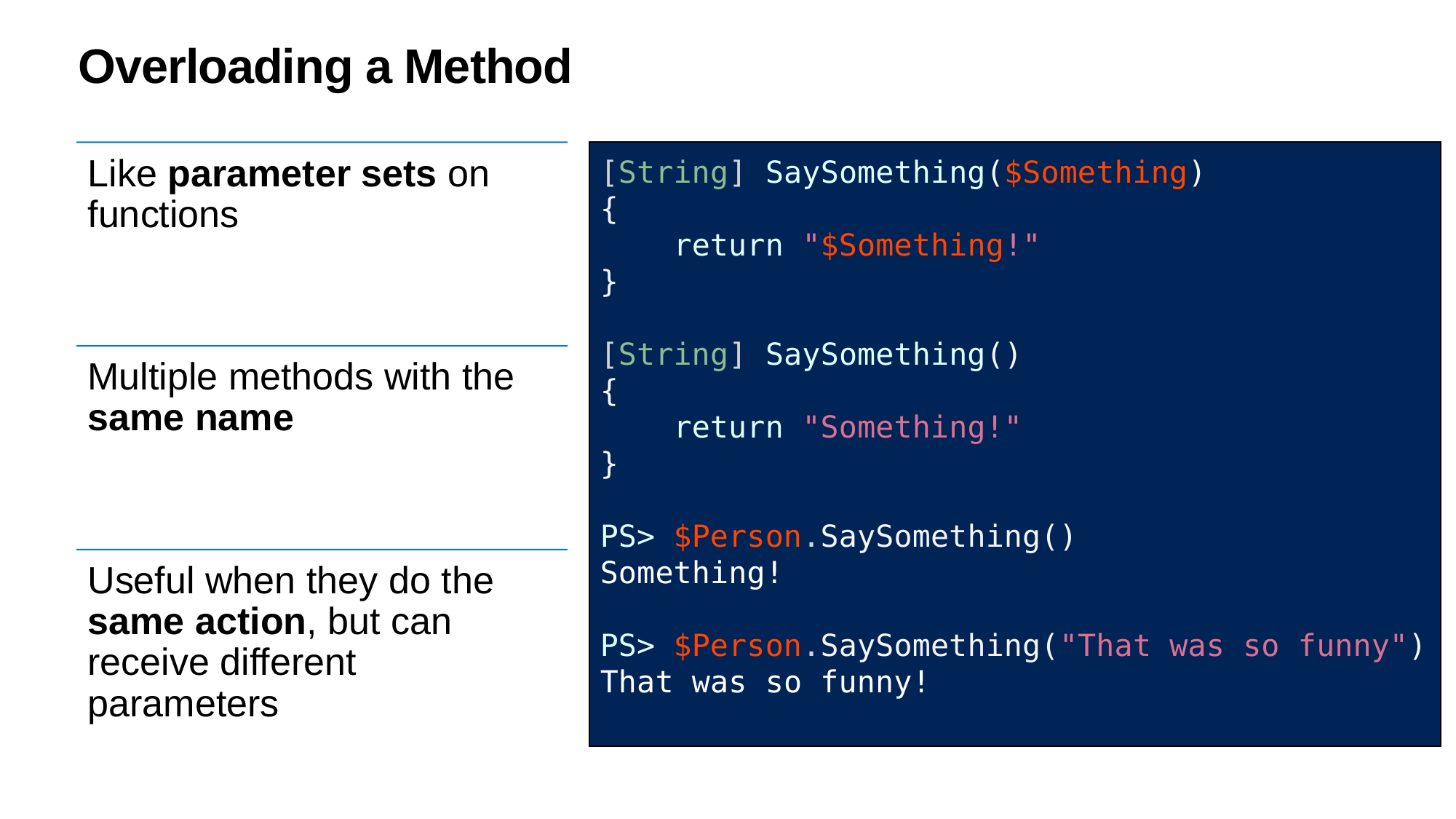

# Overloading a Method
[String] SaySomething($Something)
{
    return "$Something!"
}

[String] SaySomething()
{
    return "Something!"
}

PS> $Person.SaySomething()
Something!

PS> $Person.SaySomething("That was so funny")
That was so funny!

Like parameter sets on functions
Multiple methods with the same name
Useful when they do the same action, but can receive different parameters